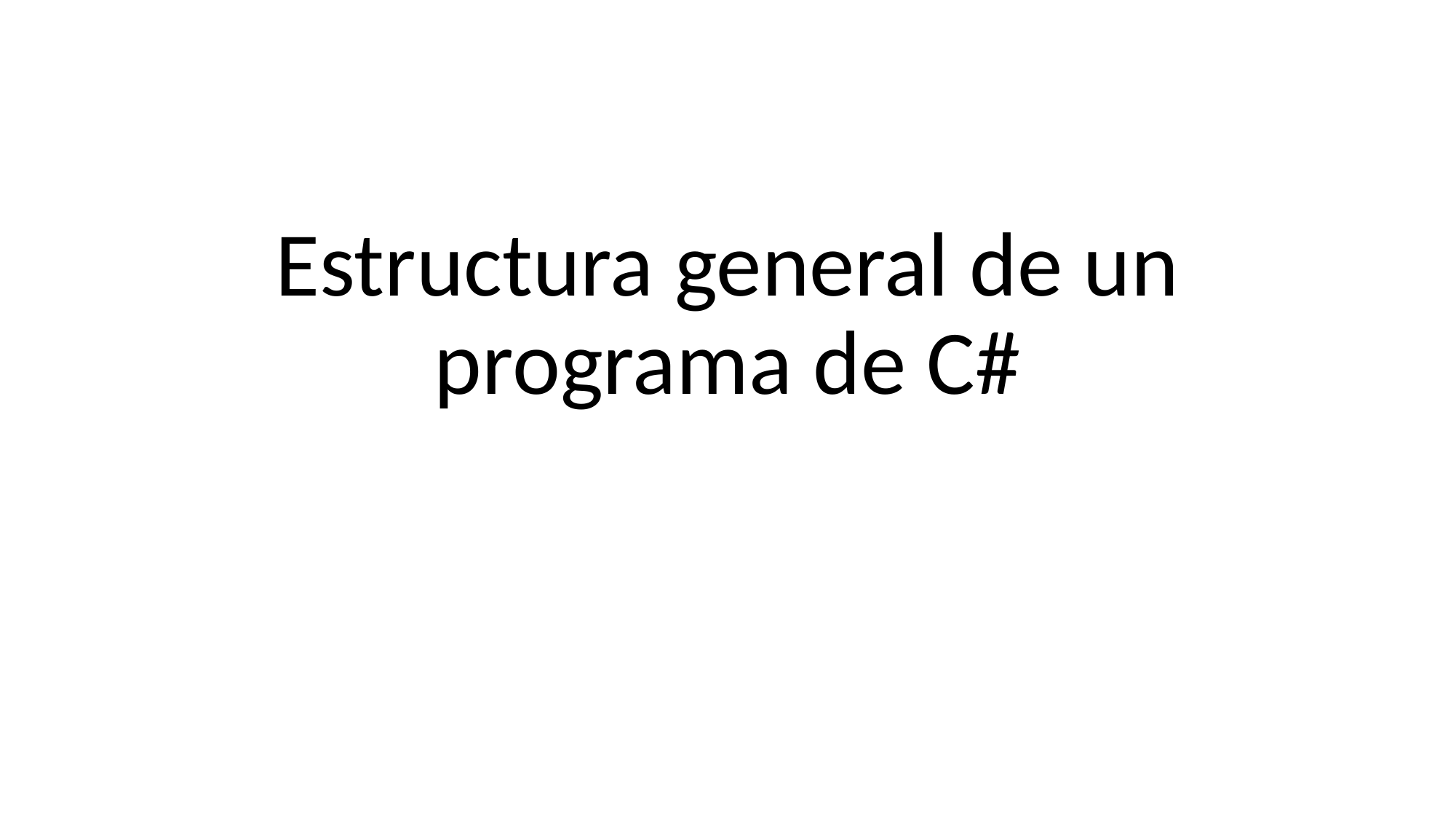

# Estructura general de un programa de C#